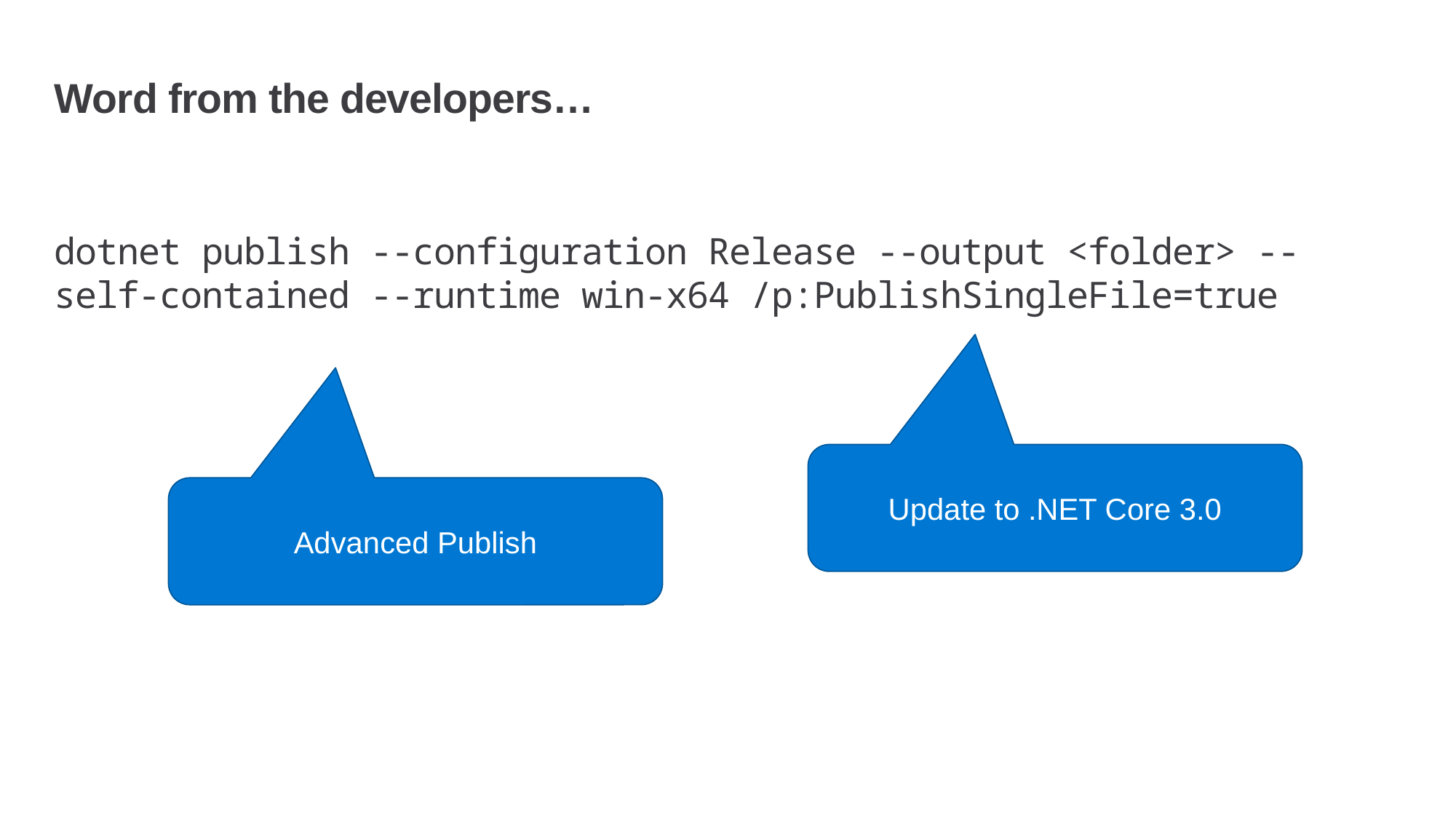

# Word from the developers…
dotnet publish --configuration Release --output <folder> --self-contained --runtime win-x64 /p:PublishSingleFile=true
Update to .NET Core 3.0
Advanced Publish